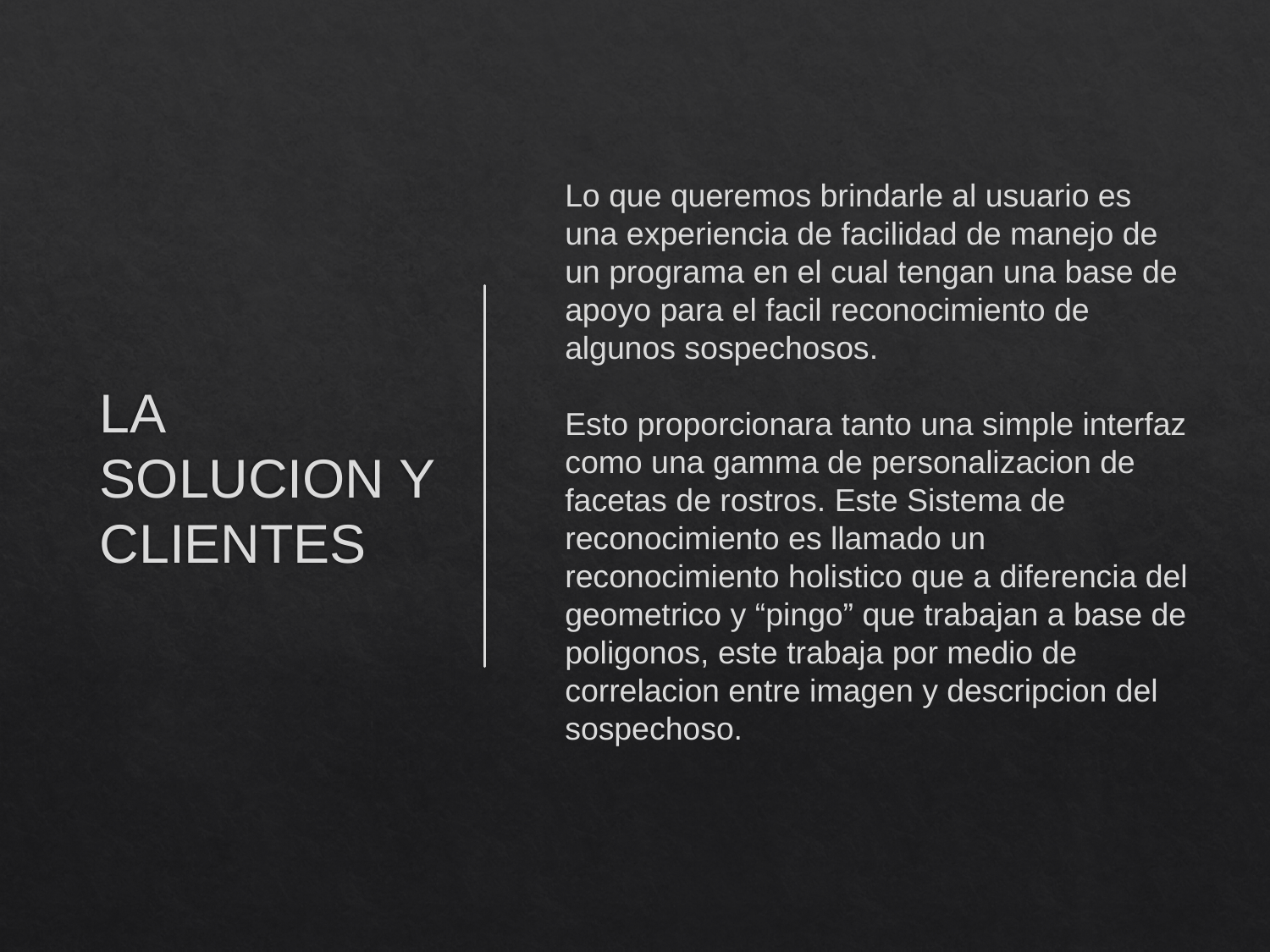

# LA SOLUCION Y CLIENTES

Lo que queremos brindarle al usuario es una experiencia de facilidad de manejo de un programa en el cual tengan una base de apoyo para el facil reconocimiento de algunos sospechosos.

Esto proporcionara tanto una simple interfaz como una gamma de personalizacion de facetas de rostros. Este Sistema de reconocimiento es llamado un reconocimiento holistico que a diferencia del geometrico y “pingo” que trabajan a base de poligonos, este trabaja por medio de correlacion entre imagen y descripcion del sospechoso.